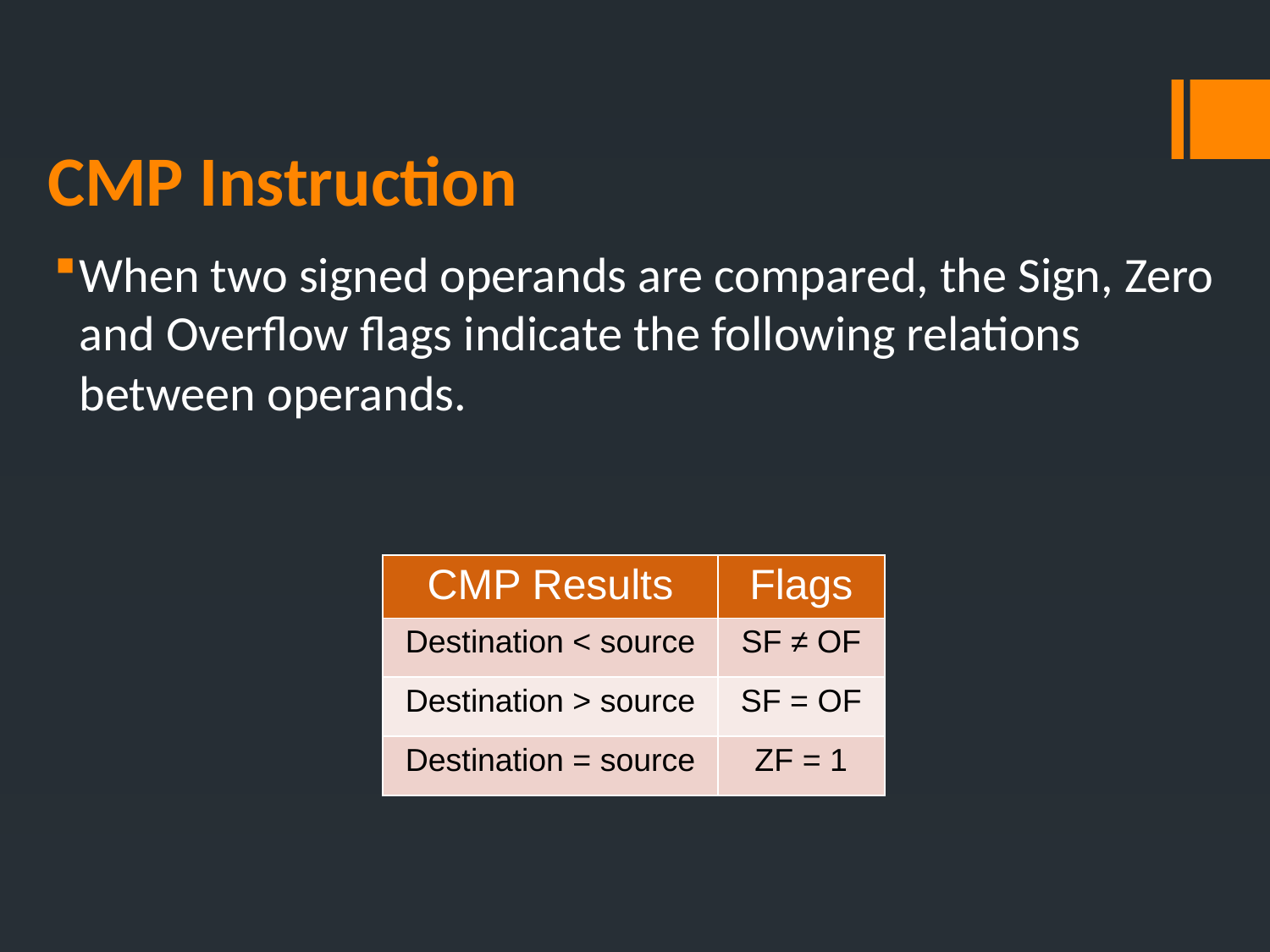

# CMP Instruction
When two signed operands are compared, the Sign, Zero and Overflow flags indicate the following relations between operands.

| CMP Results | Flags |
| --- | --- |
| Destination < source | SF ≠ OF |
| Destination > source | SF = OF |
| Destination = source | ZF = 1 |